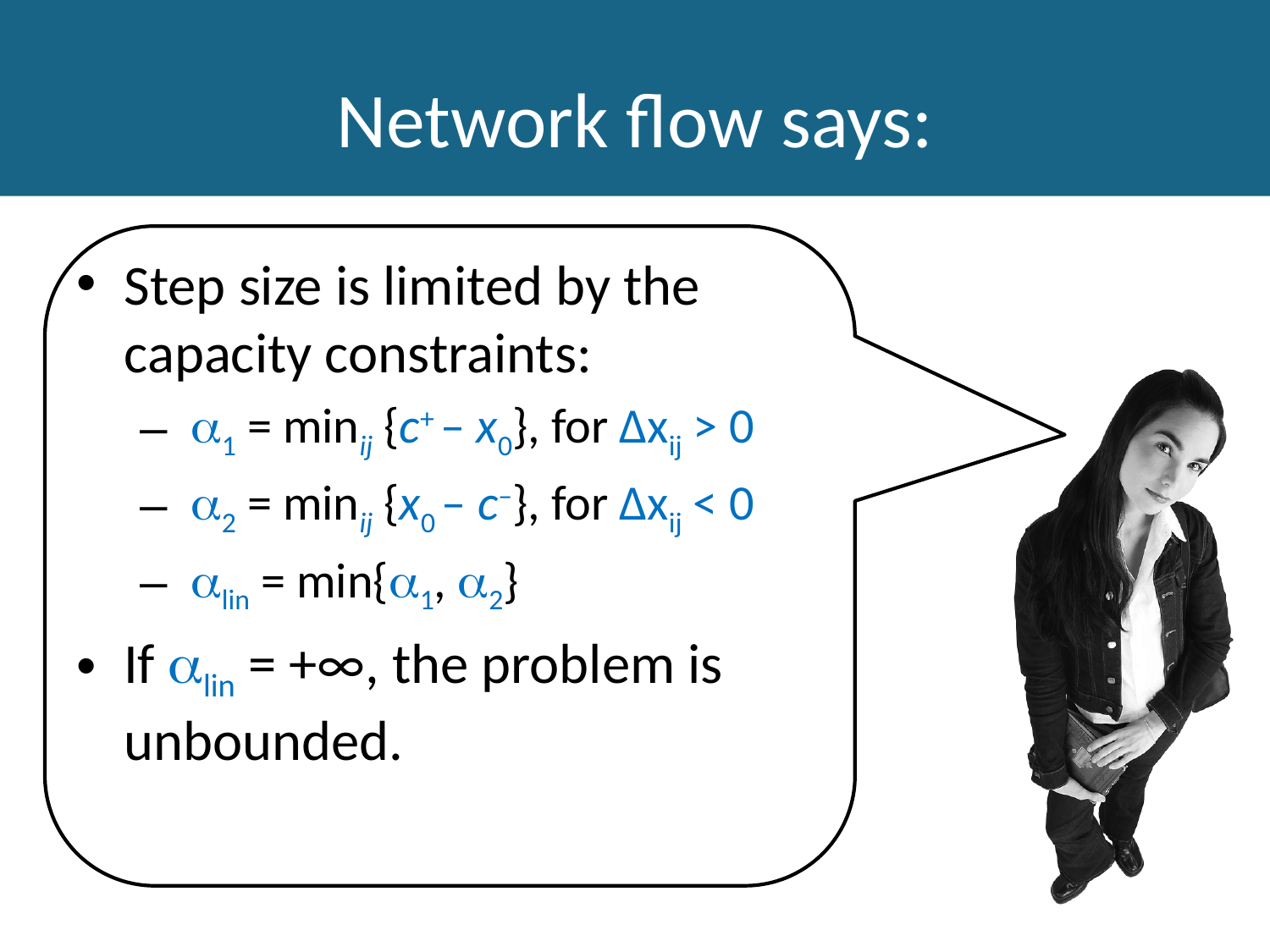

# Network flow says:
Step size is limited by the capacity constraints:
 α1 = minij {c+ – x0}, for ∆xij > 0
 α2 = minij {x0 – c–}, for ∆xij < 0
 αlin = min{α1, α2}
If αlin = +∞, the problem is unbounded.